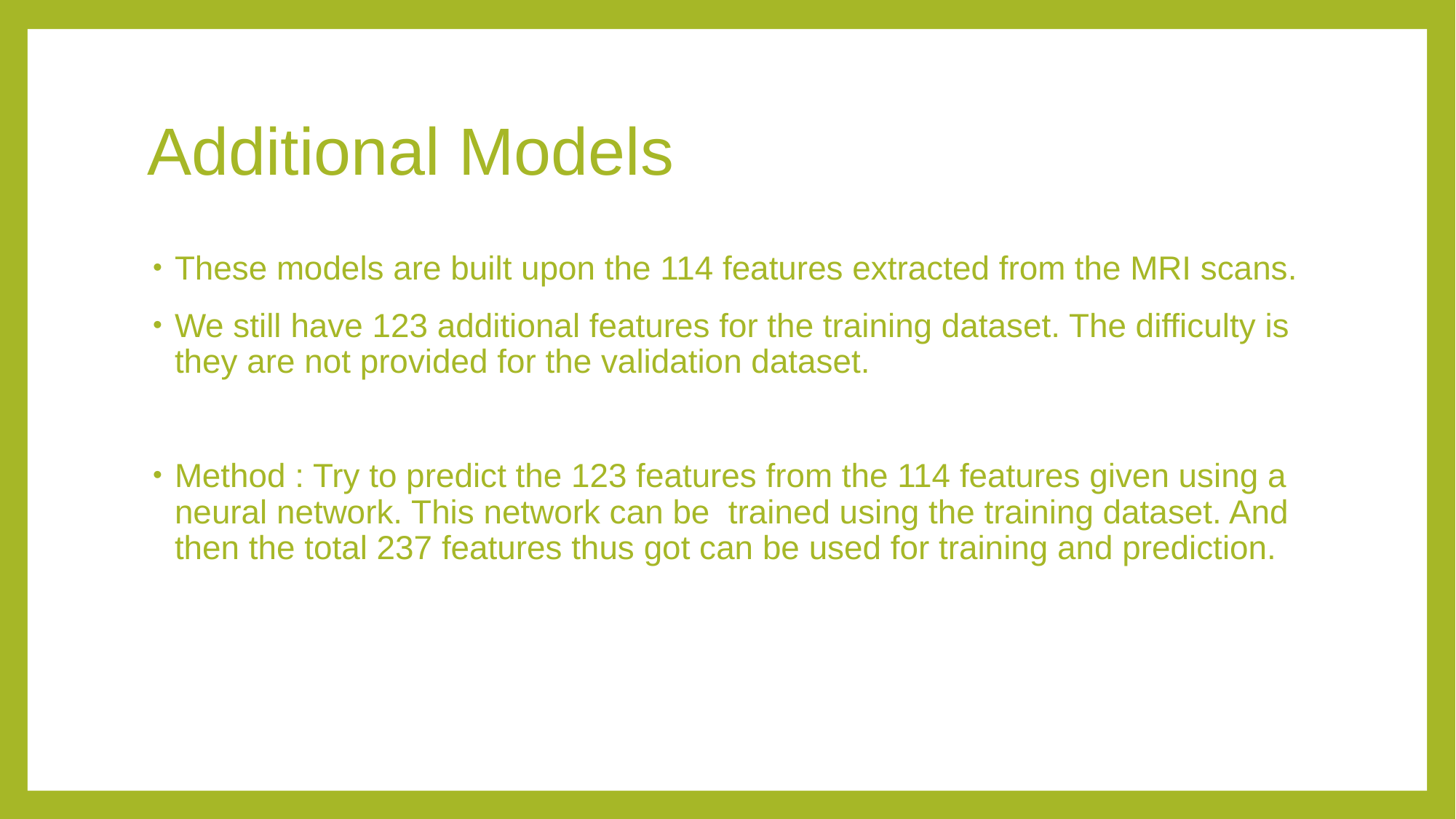

# Additional Models
These models are built upon the 114 features extracted from the MRI scans.
We still have 123 additional features for the training dataset. The difficulty is they are not provided for the validation dataset.

Method : Try to predict the 123 features from the 114 features given using a neural network. This network can be  trained using the training dataset. And then the total 237 features thus got can be used for training and prediction.